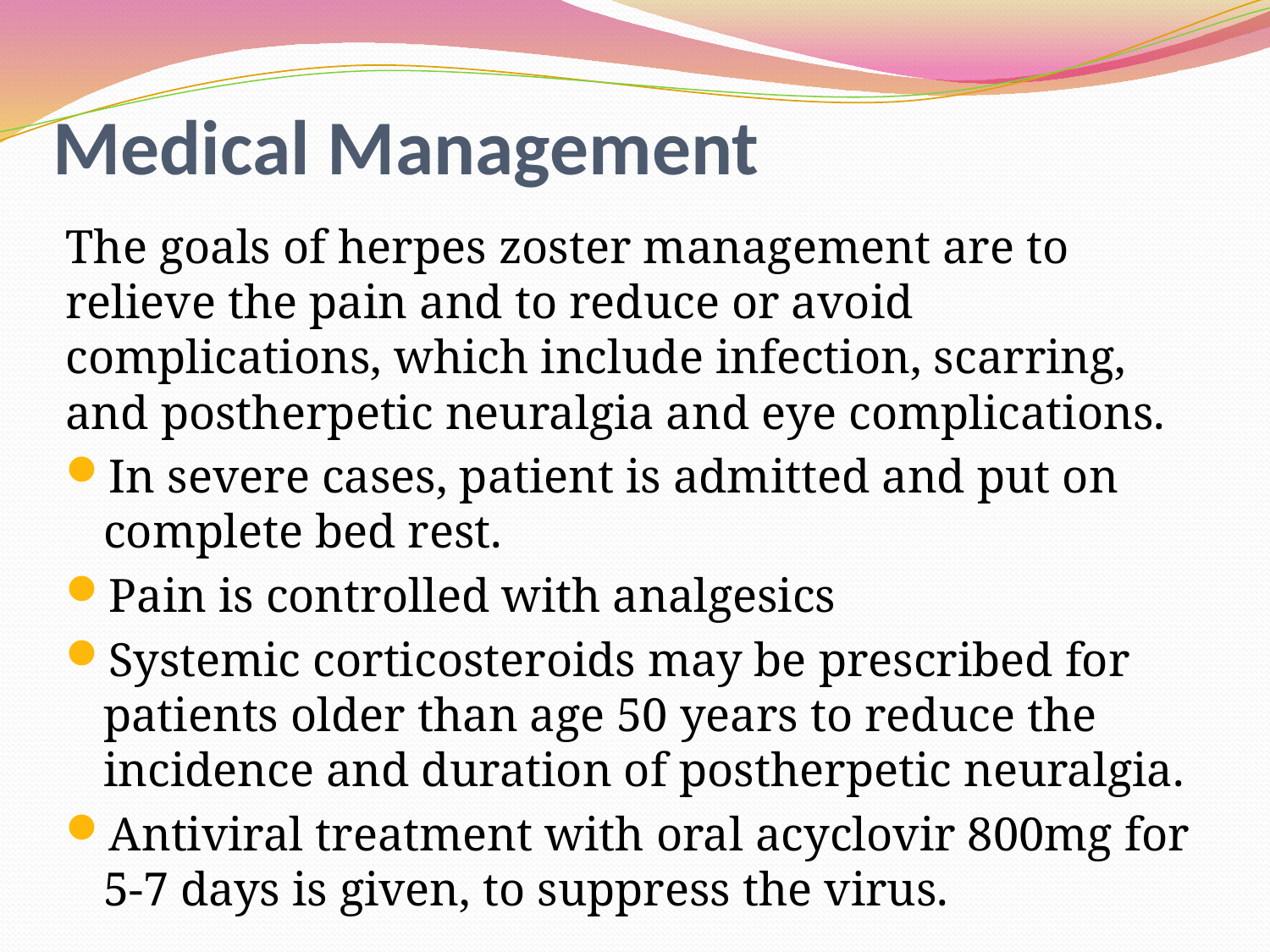

# Medical Management
The goals of herpes zoster management are to relieve the pain and to reduce or avoid complications, which include infection, scarring, and postherpetic neuralgia and eye complications.
In severe cases, patient is admitted and put on complete bed rest.
Pain is controlled with analgesics
Systemic corticosteroids may be prescribed for patients older than age 50 years to reduce the incidence and duration of postherpetic neuralgia.
Antiviral treatment with oral acyclovir 800mg for 5-7 days is given, to suppress the virus.